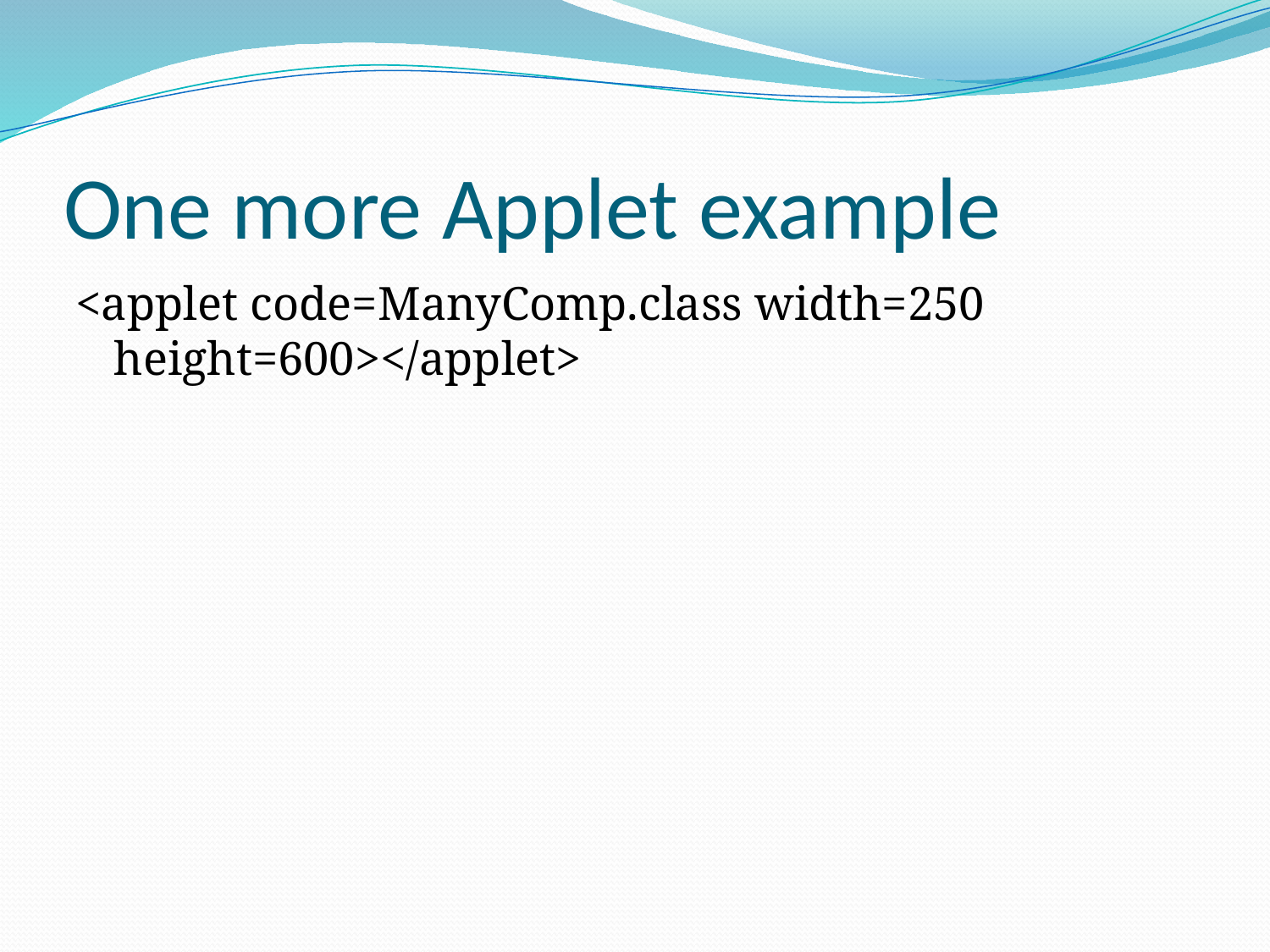

# One more Applet example
<applet code=ManyComp.class width=250 height=600></applet>